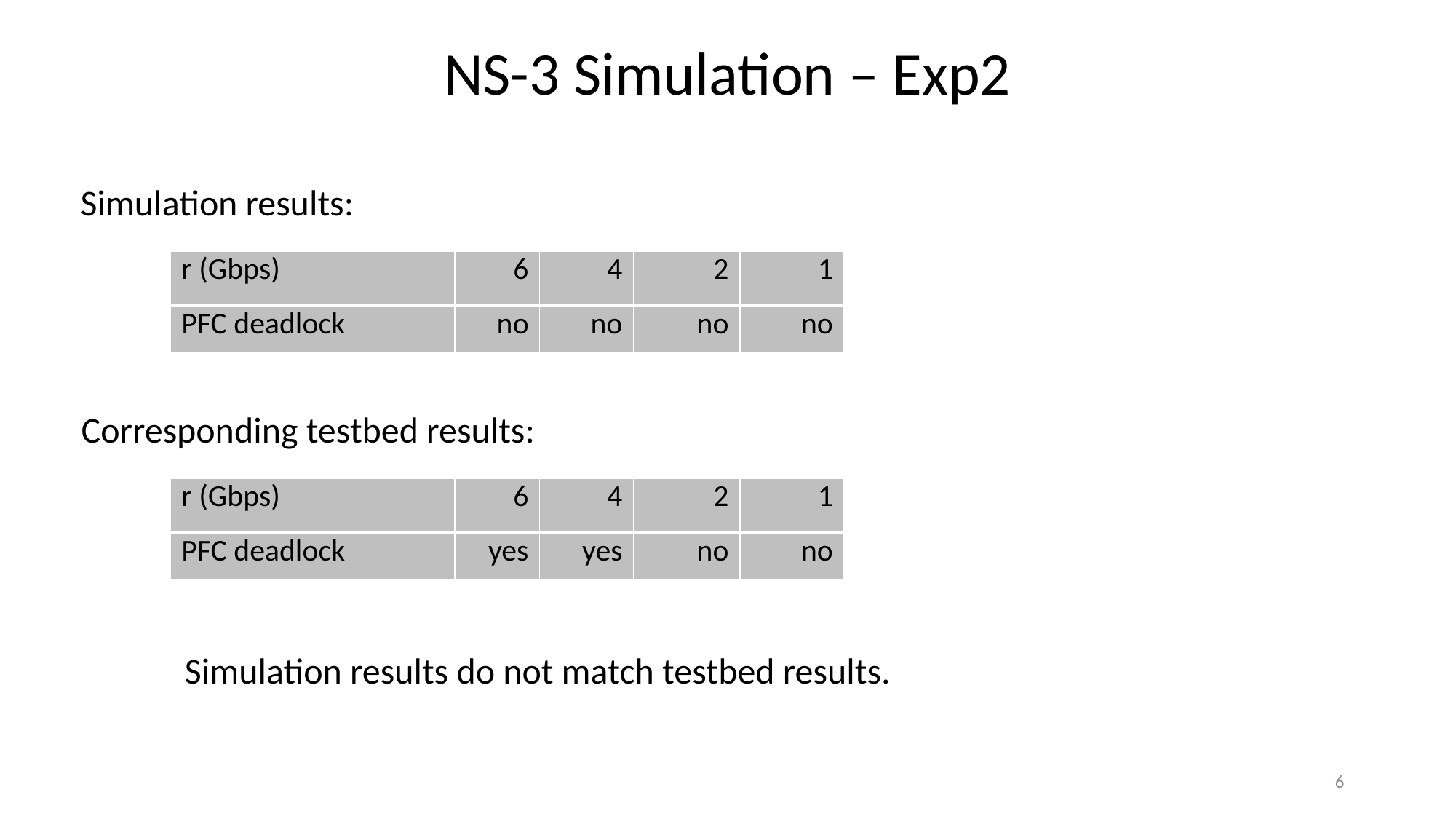

NS-3 Simulation – Exp2
Simulation results:
| r (Gbps) | 6 | 4 | 2 | 1 |
| --- | --- | --- | --- | --- |
| PFC deadlock | no | no | no | no |
Corresponding testbed results:
| r (Gbps) | 6 | 4 | 2 | 1 |
| --- | --- | --- | --- | --- |
| PFC deadlock | yes | yes | no | no |
Simulation results do not match testbed results.
6